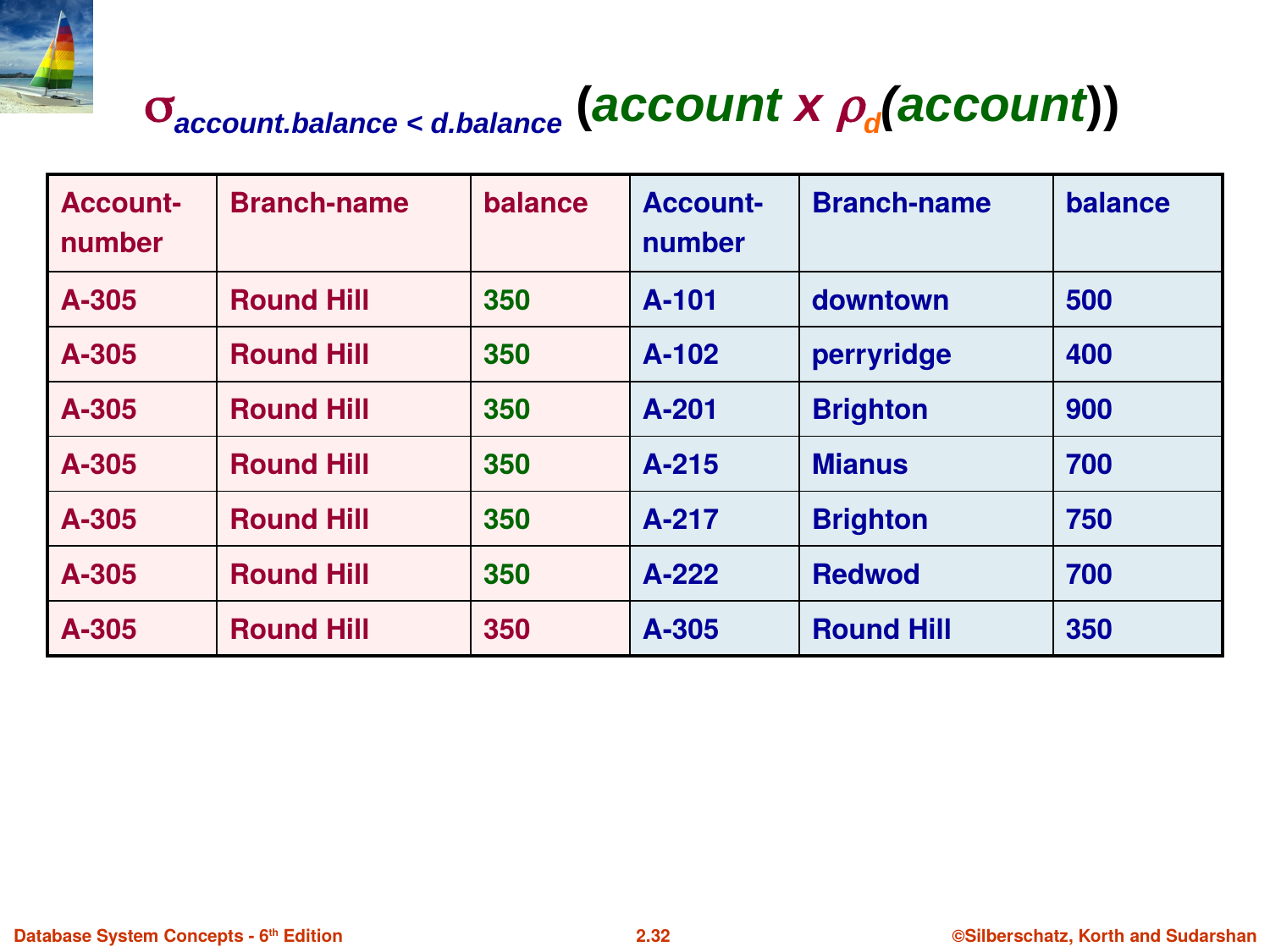

σaccount.balance < d.balance (account x ρd(account))
| Account-number | Branch-name | balance | Account-number | Branch-name | balance |
| --- | --- | --- | --- | --- | --- |
| A-305 | Round Hill | 350 | A-101 | downtown | 500 |
| A-305 | Round Hill | 350 | A-102 | perryridge | 400 |
| A-305 | Round Hill | 350 | A-201 | Brighton | 900 |
| A-305 | Round Hill | 350 | A-215 | Mianus | 700 |
| A-305 | Round Hill | 350 | A-217 | Brighton | 750 |
| A-305 | Round Hill | 350 | A-222 | Redwod | 700 |
| A-305 | Round Hill | 350 | A-305 | Round Hill | 350 |